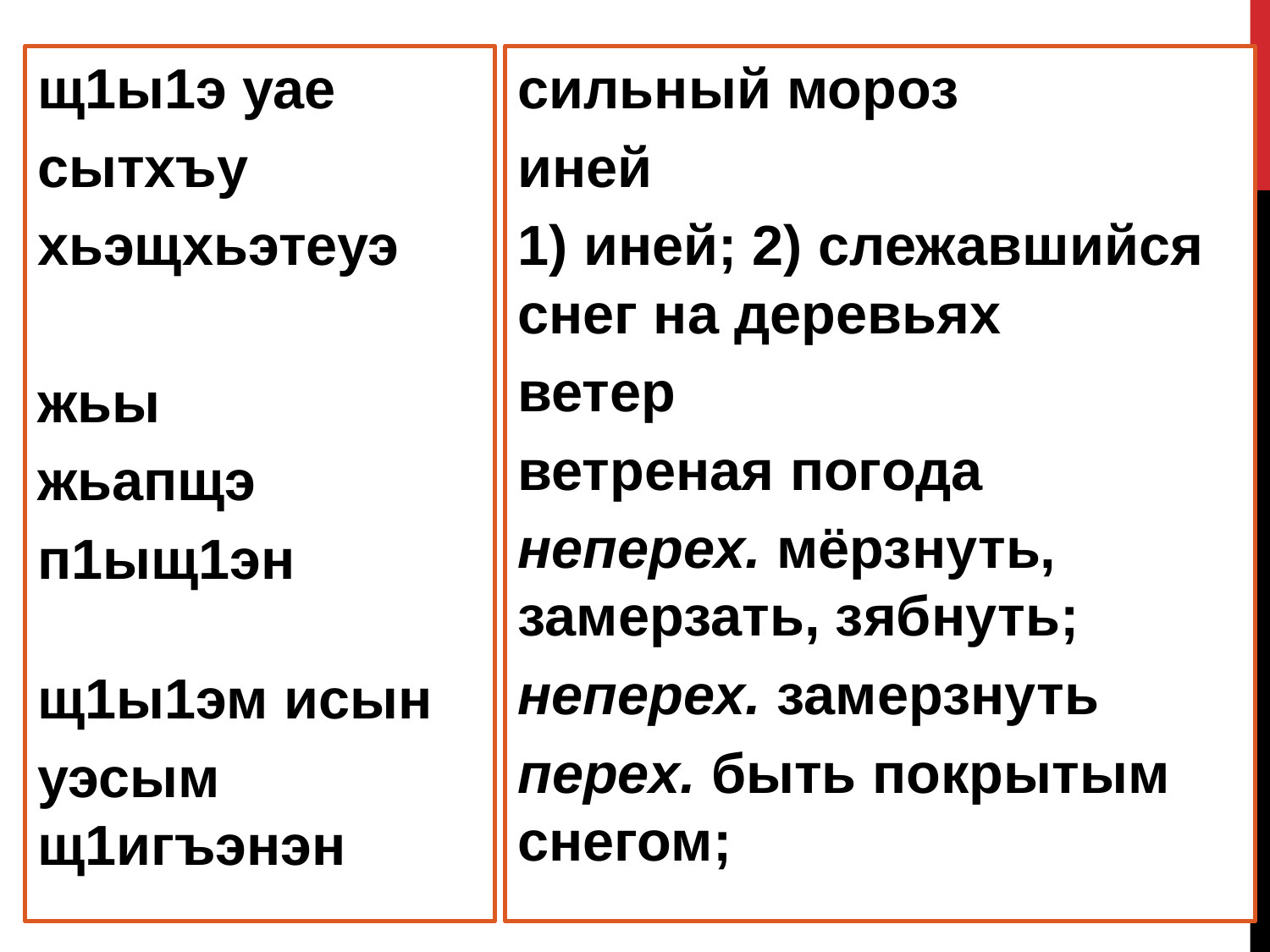

#
сильный мороз
иней
1) иней; 2) слежавшийся снег на деревьях
ветер
ветреная погода
неперех. мёрзнуть, замерзать, зябнуть;
неперех. замерзнуть
перех. быть покрытым снегом;
щ1ы1э уае
сытхъу
хьэщхьэтеуэ

жьы
жьапщэ
п1ыщ1эн

щ1ы1эм исын
уэсым щ1игъэнэн